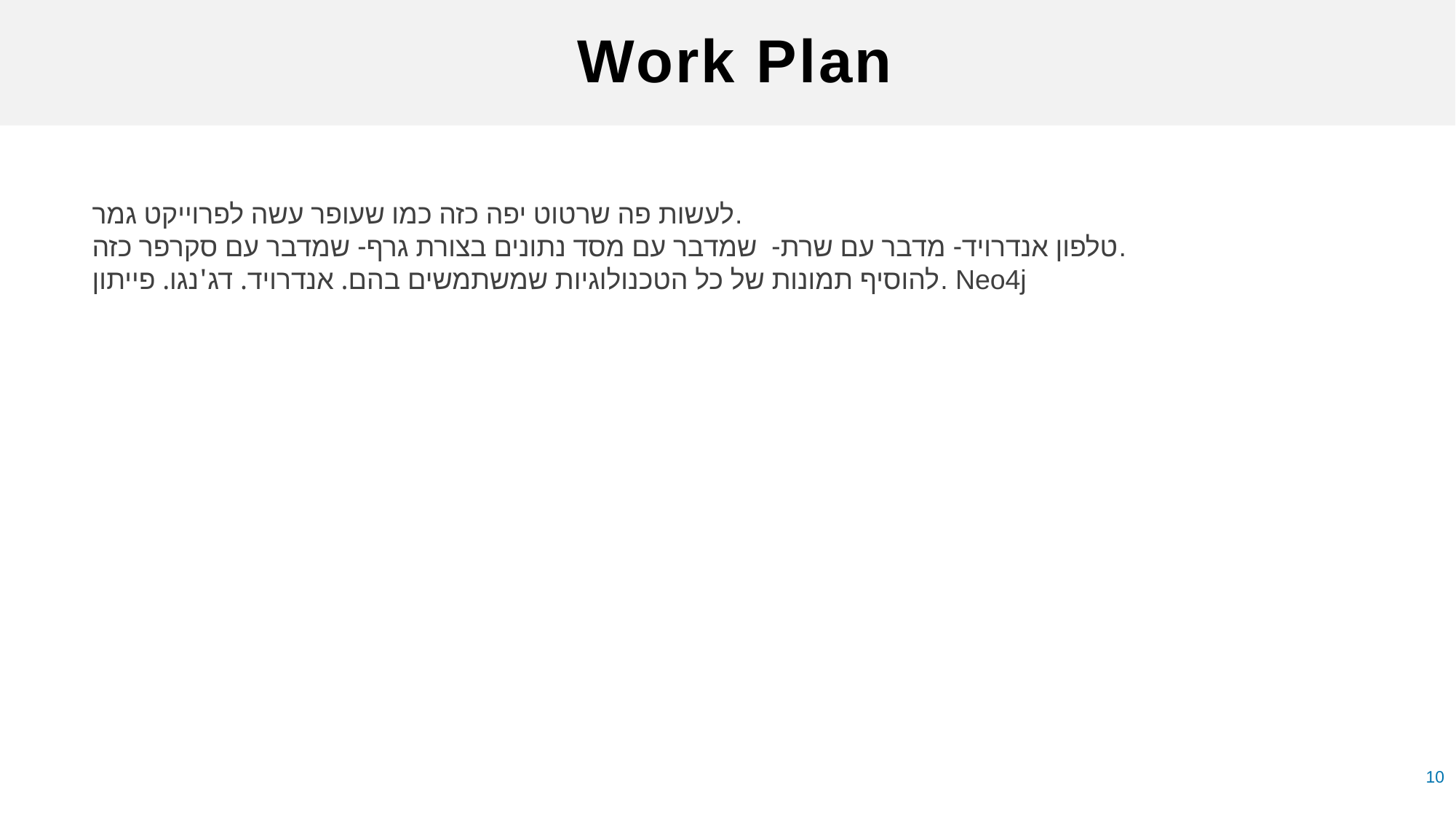

# Work Plan

לעשות פה שרטוט יפה כזה כמו שעופר עשה לפרוייקט גמר.
טלפון אנדרויד- מדבר עם שרת-  שמדבר עם מסד נתונים בצורת גרף- שמדבר עם סקרפר כזה.
להוסיף תמונות של כל הטכנולוגיות שמשתמשים בהם. אנדרויד. דג'נגו. פייתון. Neo4j

22%
10